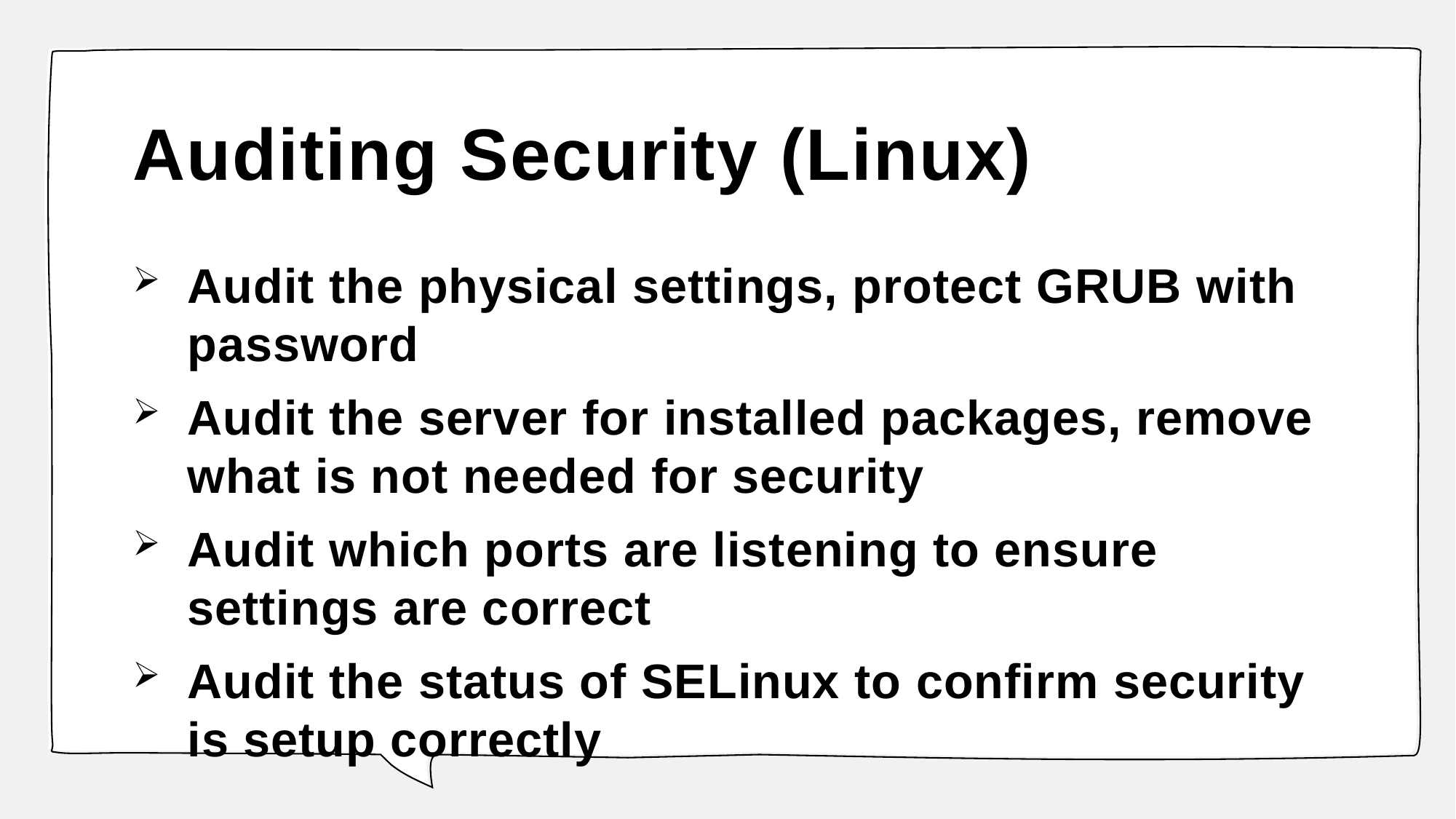

# Auditing Security (Linux)
Audit the physical settings, protect GRUB with password
Audit the server for installed packages, remove what is not needed for security
Audit which ports are listening to ensure settings are correct
Audit the status of SELinux to confirm security is setup correctly